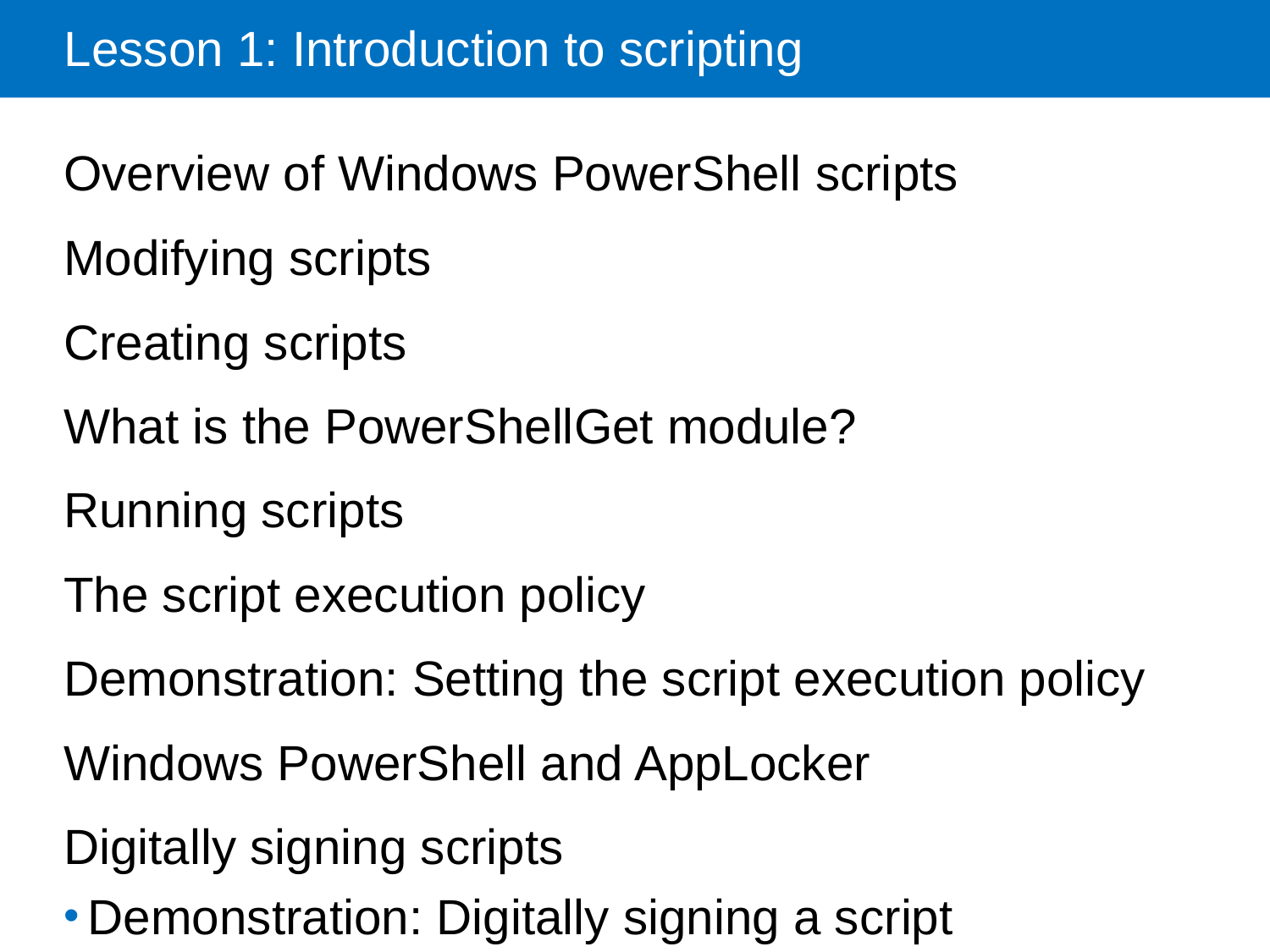

# Lesson 1: Introduction to scripting
Overview of Windows PowerShell scripts
Modifying scripts
Creating scripts
What is the PowerShellGet module?
Running scripts
The script execution policy
Demonstration: Setting the script execution policy
Windows PowerShell and AppLocker
Digitally signing scripts
Demonstration: Digitally signing a script